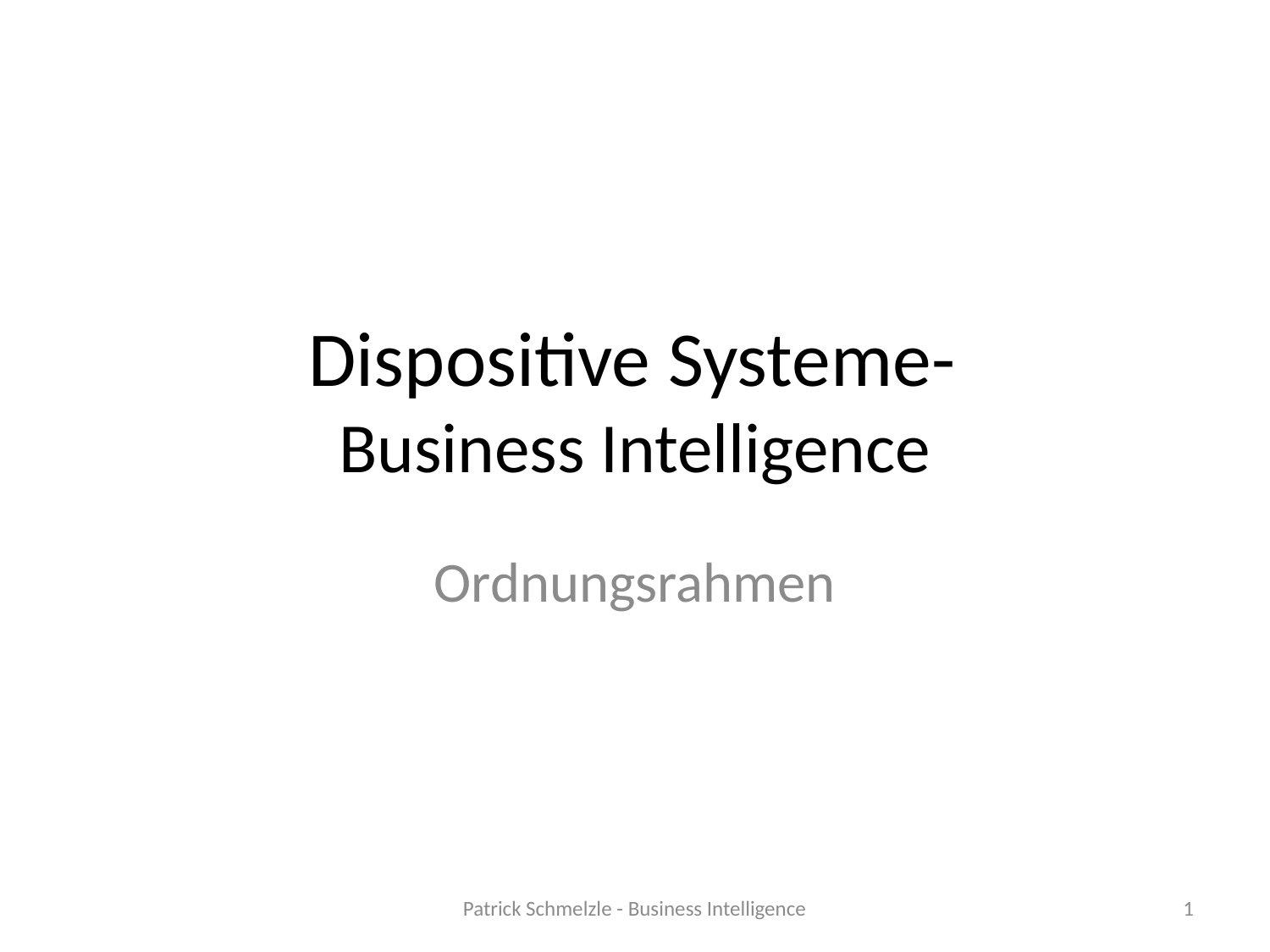

# Dispositive Systeme-	  Business Intelligence
Ordnungsrahmen
Patrick Schmelzle - Business Intelligence
1